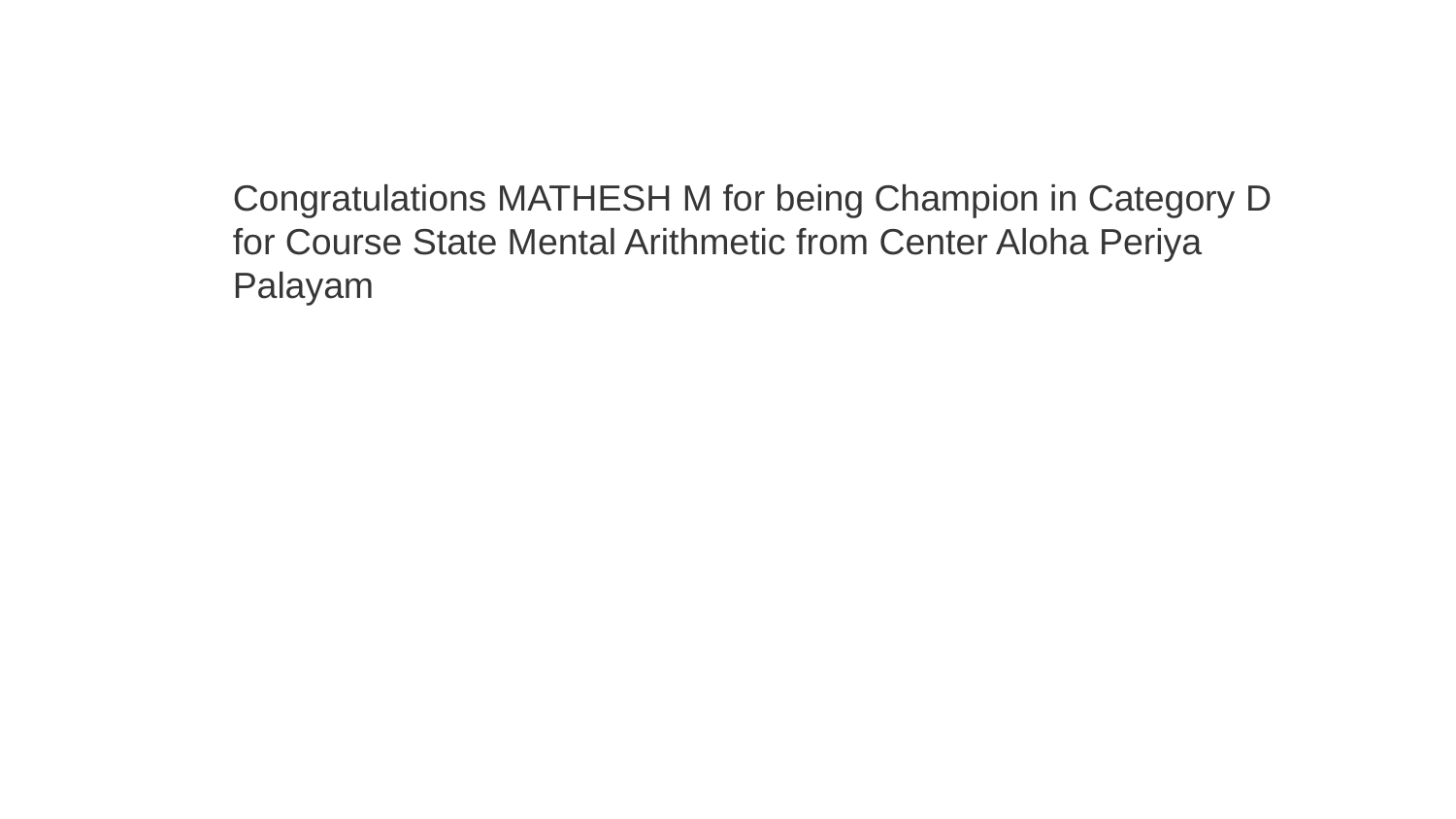

Congratulations MATHESH M for being Champion in Category D for Course State Mental Arithmetic from Center Aloha Periya Palayam